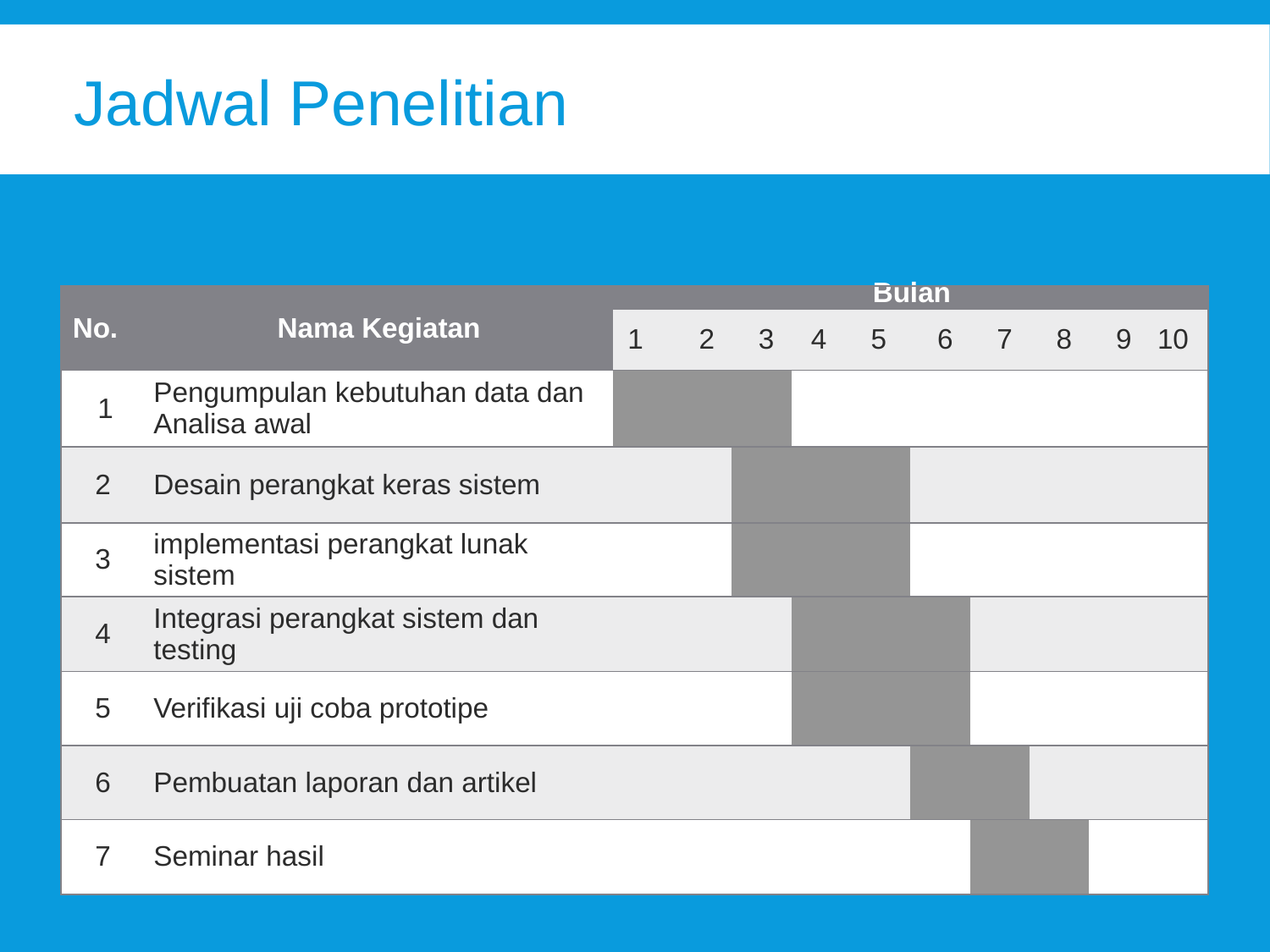

# Jadwal Penelitian
| No. | Nama Kegiatan | Bulan |  |  |  |  |  |  |  |  |  |
| --- | --- | --- | --- | --- | --- | --- | --- | --- | --- | --- | --- |
|  |  | 1 | 2 | 3 | 4 | 5 | 6 | 7 | 8 | 9 | 10 |
| 1 | Pengumpulan kebutuhan data dan Analisa awal |  |  |  |  |  |  |  |  |  |  |
| 2 | Desain perangkat keras sistem |  |  |  |  |  |  |  |  |  |  |
| 3 | implementasi perangkat lunak sistem |  |  |  |  |  |  |  |  |  |  |
| 4 | Integrasi perangkat sistem dan testing |  |  |  |  |  |  |  |  |  |  |
| 5 | Verifikasi uji coba prototipe |  |  |  |  |  |  |  |  |  |  |
| 6 | Pembuatan laporan dan artikel |  |  |  |  |  |  |  |  |  |  |
| 7 | Seminar hasil |  |  |  |  |  |  |  |  |  |  |